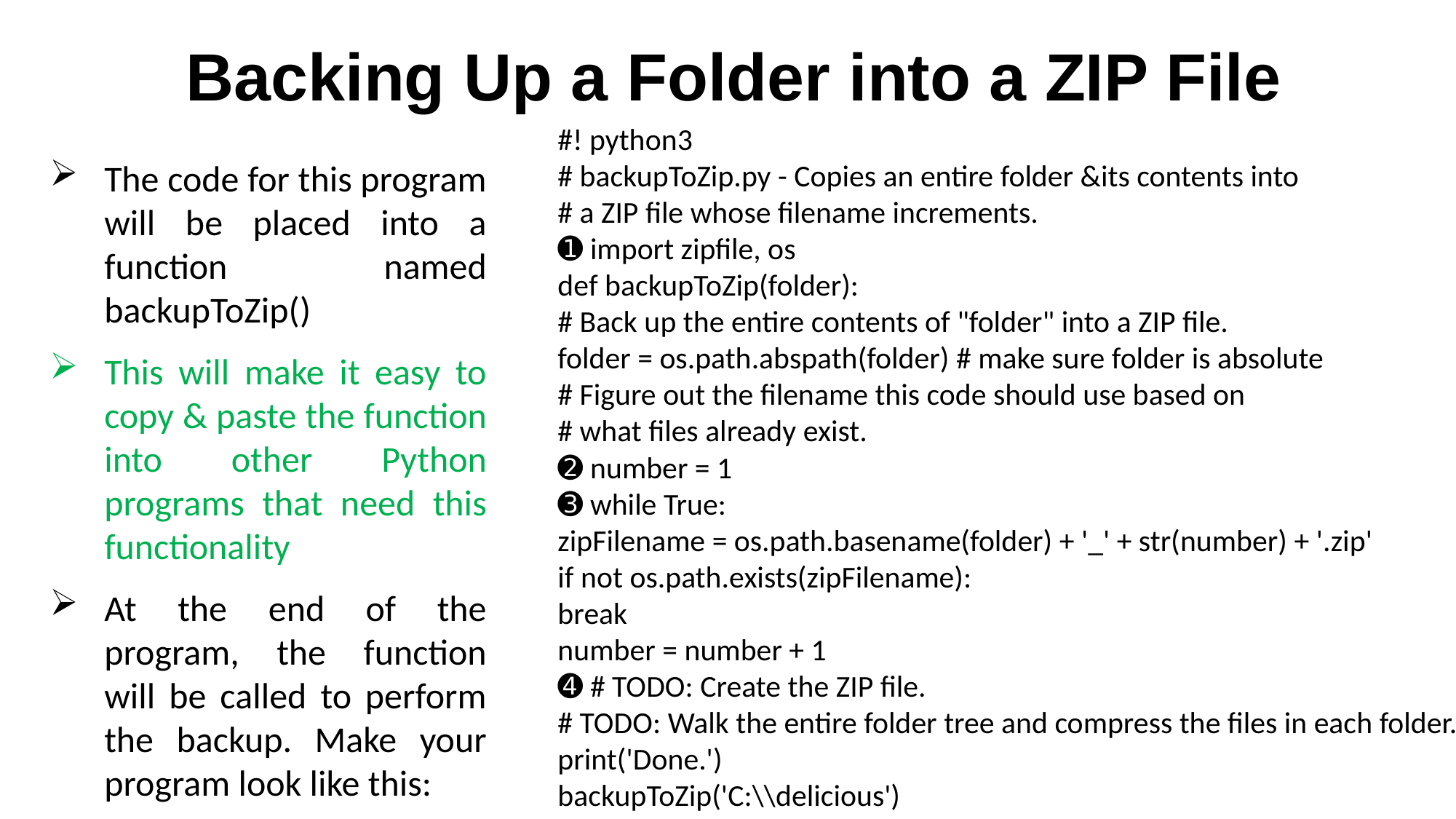

# Backing Up a Folder into a ZIP File
#! python3
# backupToZip.py - Copies an entire folder &its contents into
# a ZIP file whose filename increments.
➊ import zipfile, os
def backupToZip(folder):
# Back up the entire contents of "folder" into a ZIP file.
folder = os.path.abspath(folder) # make sure folder is absolute
# Figure out the filename this code should use based on
# what files already exist.
➋ number = 1
➌ while True:
zipFilename = os.path.basename(folder) + '_' + str(number) + '.zip'
if not os.path.exists(zipFilename):
break
number = number + 1
➍ # TODO: Create the ZIP file.
# TODO: Walk the entire folder tree and compress the files in each folder.
print('Done.')
backupToZip('C:\\delicious')
The code for this program will be placed into a function named backupToZip()
This will make it easy to copy & paste the function into other Python programs that need this functionality
At the end of the program, the function will be called to perform the backup. Make your program look like this: